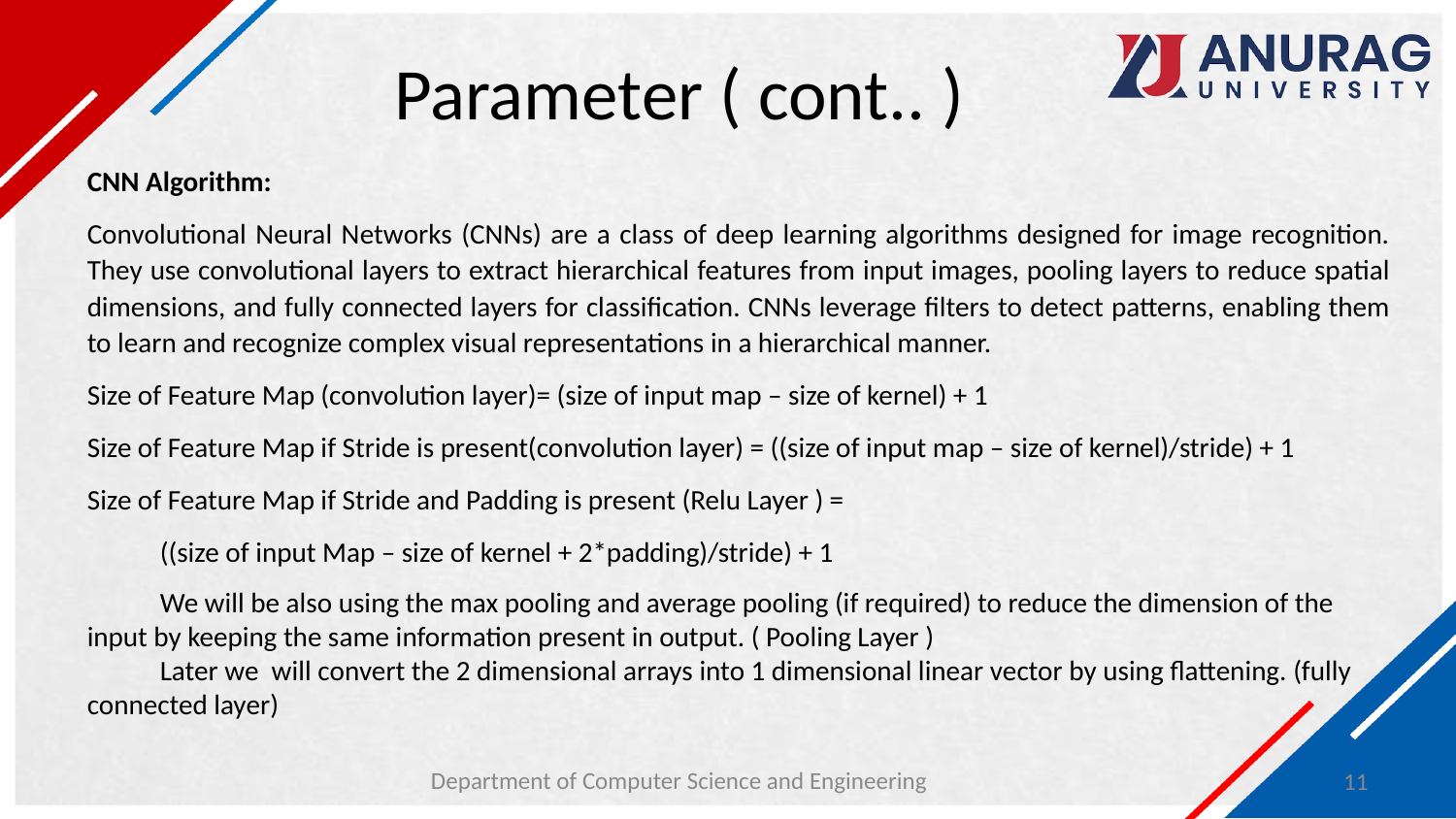

# Parameter ( cont.. )
CNN Algorithm:
Convolutional Neural Networks (CNNs) are a class of deep learning algorithms designed for image recognition. They use convolutional layers to extract hierarchical features from input images, pooling layers to reduce spatial dimensions, and fully connected layers for classification. CNNs leverage filters to detect patterns, enabling them to learn and recognize complex visual representations in a hierarchical manner.
Size of Feature Map (convolution layer)= (size of input map – size of kernel) + 1
Size of Feature Map if Stride is present(convolution layer) = ((size of input map – size of kernel)/stride) + 1
Size of Feature Map if Stride and Padding is present (Relu Layer ) =
((size of input Map – size of kernel + 2*padding)/stride) + 1
We will be also using the max pooling and average pooling (if required) to reduce the dimension of the input by keeping the same information present in output. ( Pooling Layer )
Later we  will convert the 2 dimensional arrays into 1 dimensional linear vector by using flattening. (fully connected layer)
Department of Computer Science and Engineering
11